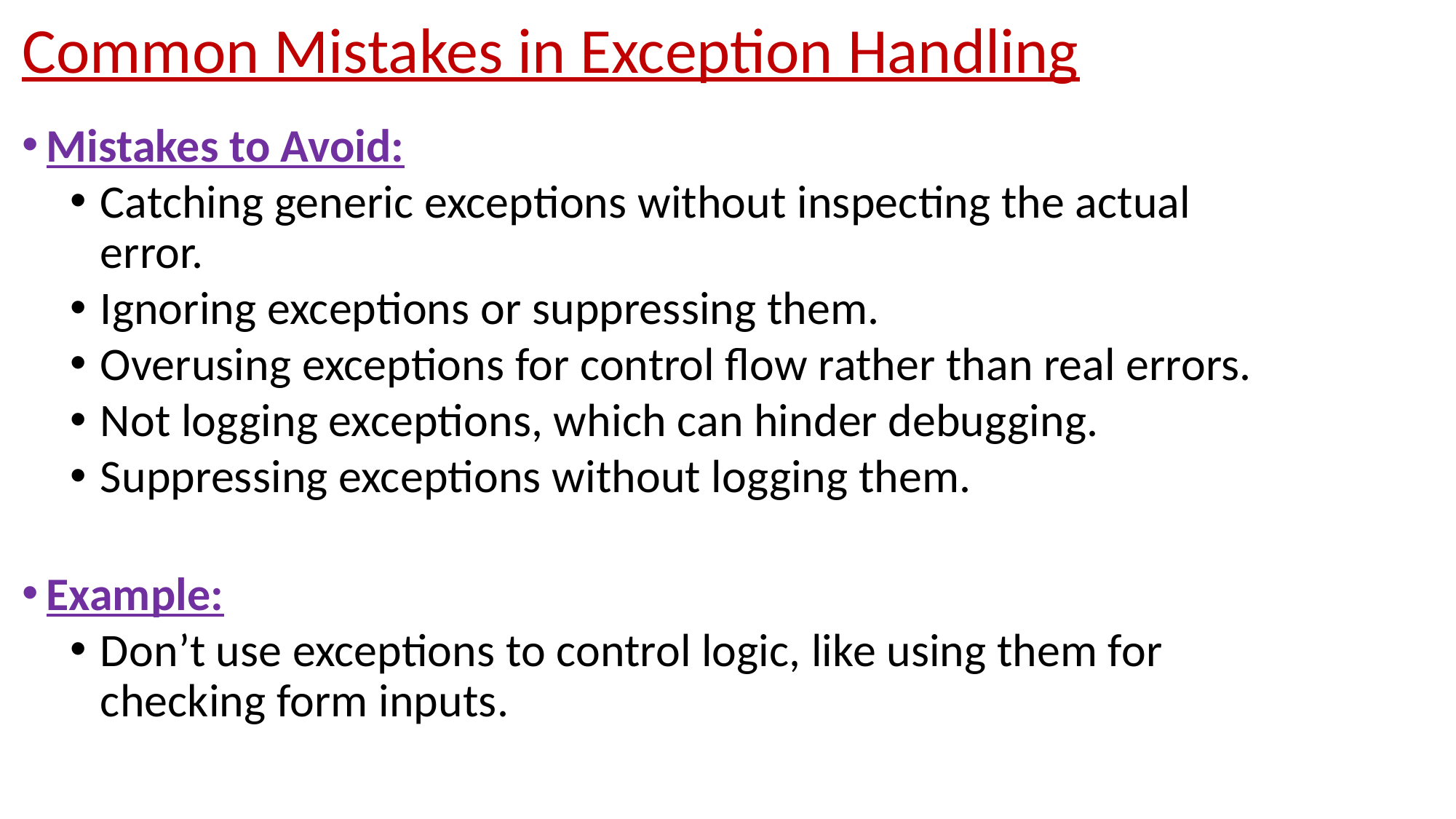

# Common Mistakes in Exception Handling

Mistakes to Avoid:
Catching generic exceptions without inspecting the actual error.
Ignoring exceptions or suppressing them.
Overusing exceptions for control flow rather than real errors.
Not logging exceptions, which can hinder debugging.
Suppressing exceptions without logging them.

Example:
Don’t use exceptions to control logic, like using them for checking form inputs.